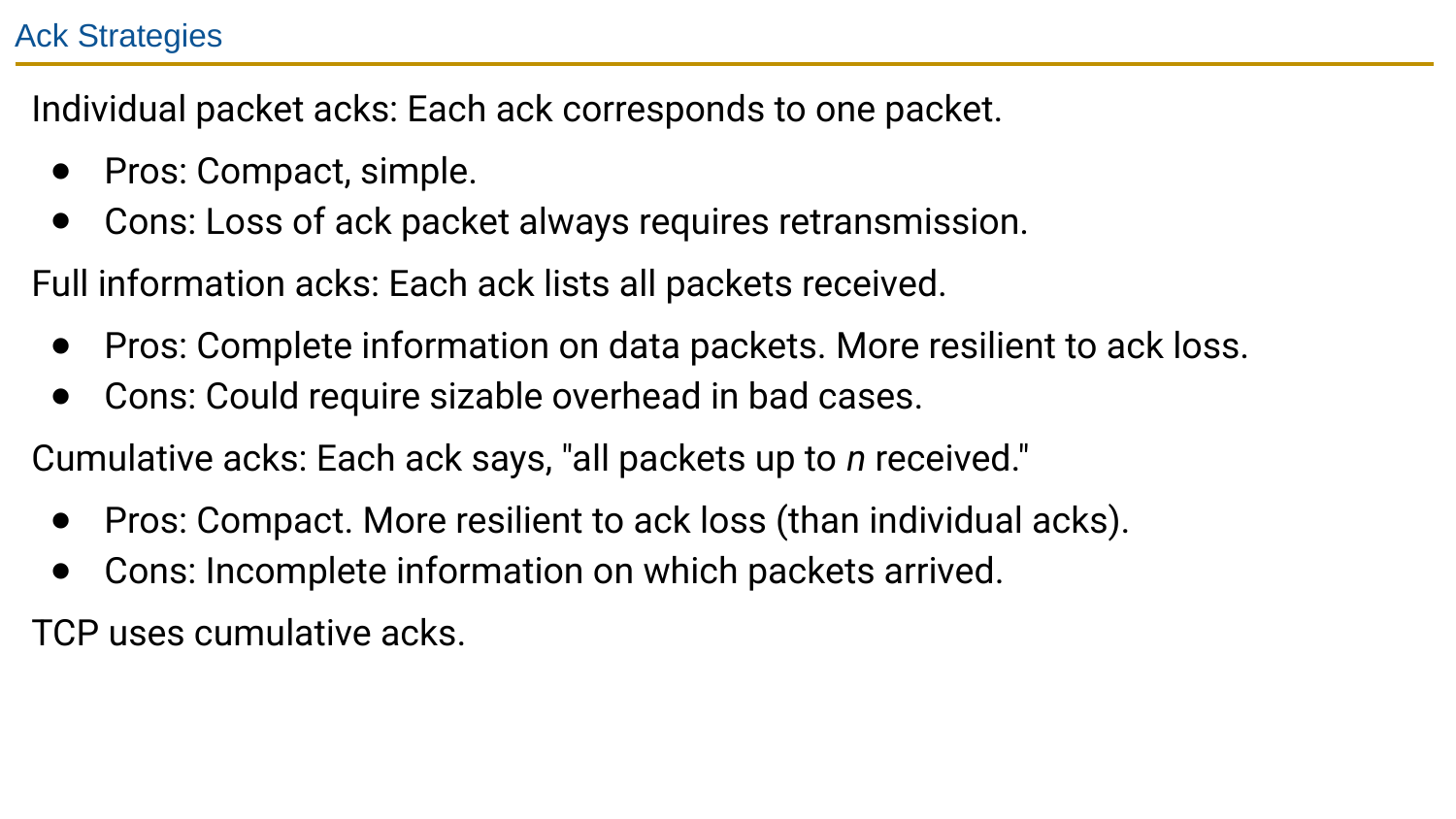

# Ack Strategies
Individual packet acks: Each ack corresponds to one packet.
Pros: Compact, simple.
Cons: Loss of ack packet always requires retransmission.
Full information acks: Each ack lists all packets received.
Pros: Complete information on data packets. More resilient to ack loss.
Cons: Could require sizable overhead in bad cases.
Cumulative acks: Each ack says, "all packets up to n received."
Pros: Compact. More resilient to ack loss (than individual acks).
Cons: Incomplete information on which packets arrived.
TCP uses cumulative acks.